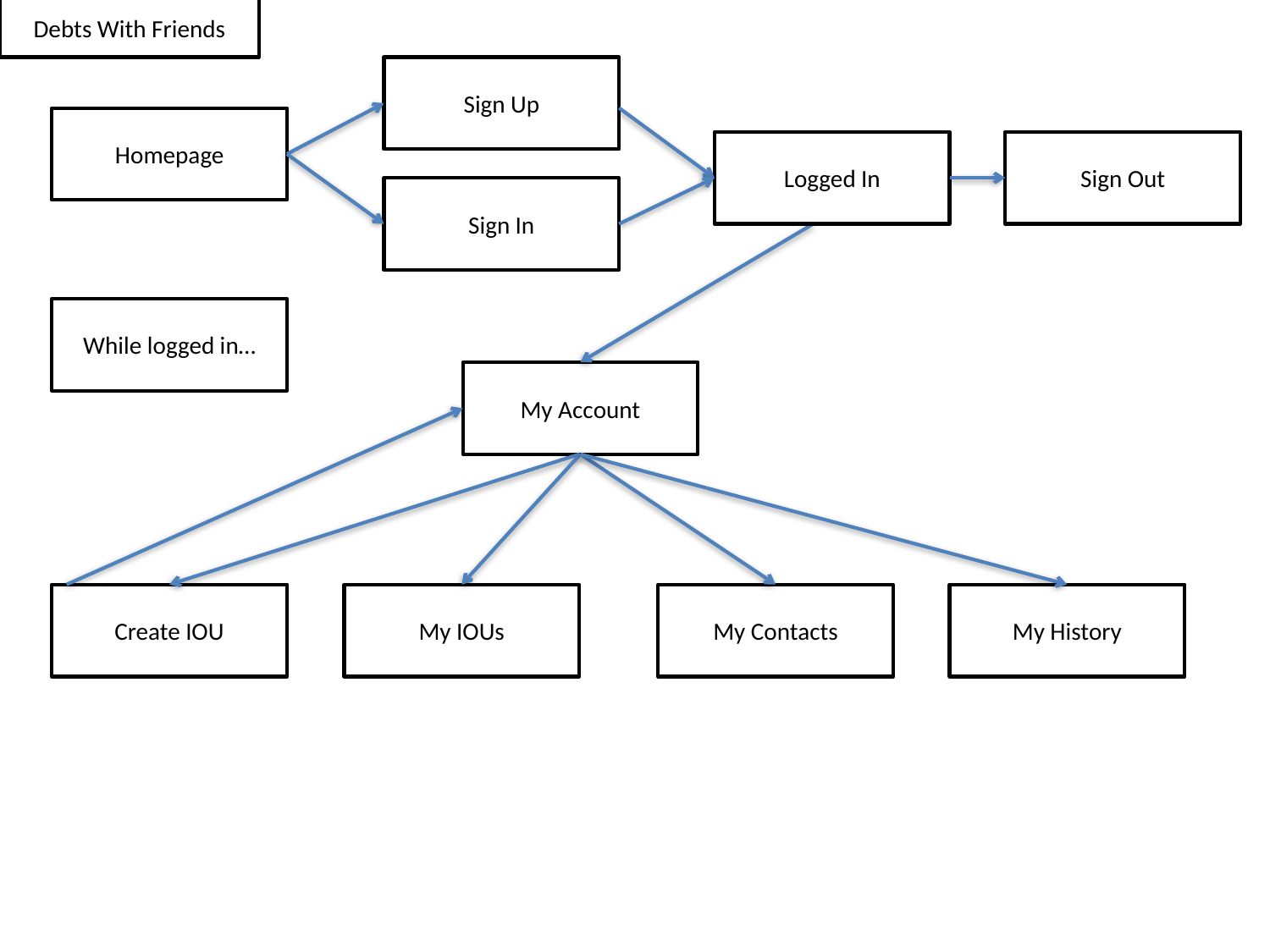

Debts With Friends
Sign Up
Homepage
Logged In
Sign Out
Sign In
While logged in…
My Account
Create IOU
My IOUs
My Contacts
My History